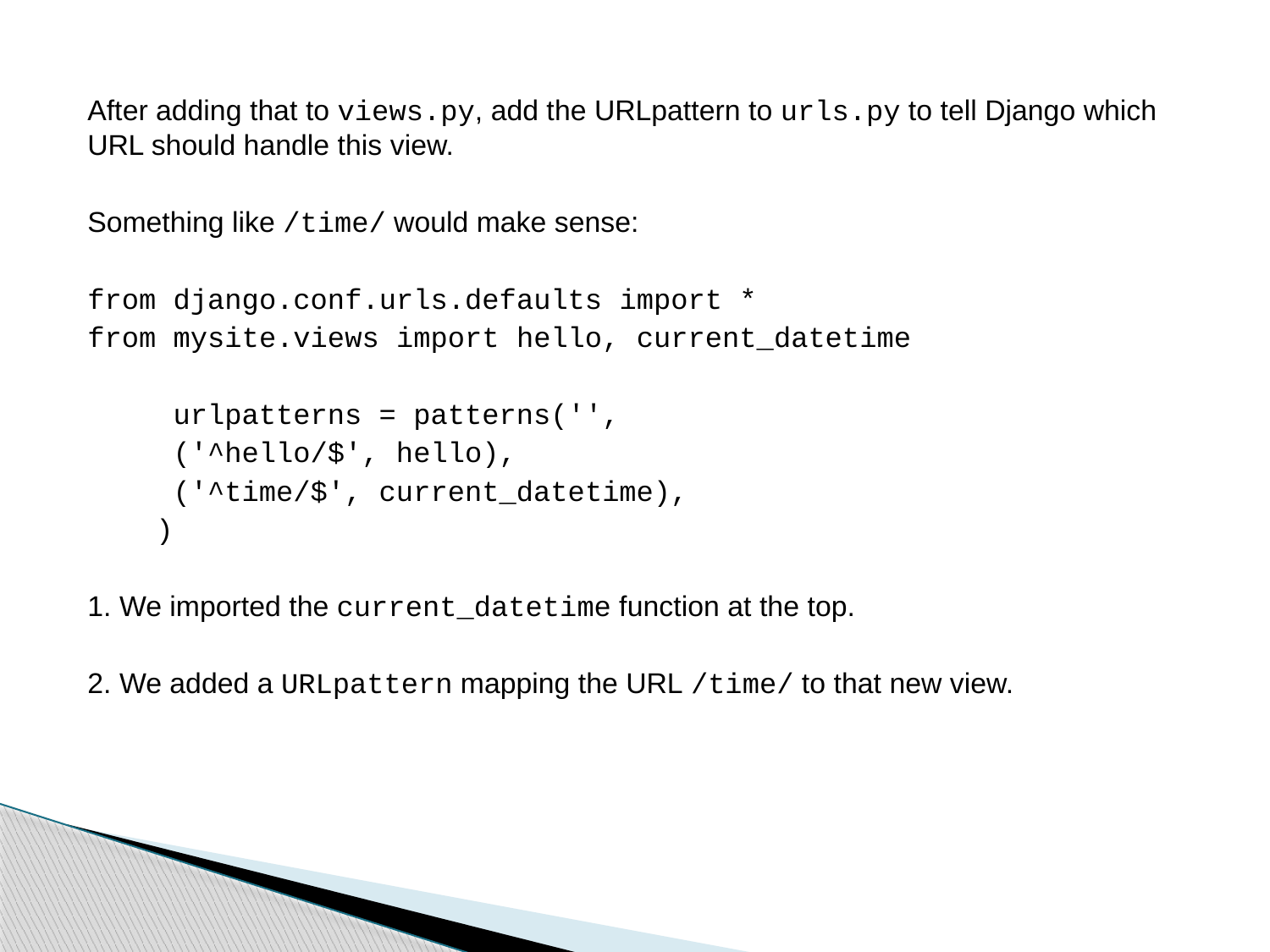

After adding that to views.py, add the URLpattern to urls.py to tell Django which URL should handle this view.

Something like /time/ would make sense:

from django.conf.urls.defaults import *
from mysite.views import hello, current_datetime

     urlpatterns = patterns('',
     ('^hello/$', hello),
     ('^time/$', current_datetime),
    )

1. We imported the current_datetime function at the top.

2. We added a URLpattern mapping the URL /time/ to that new view.